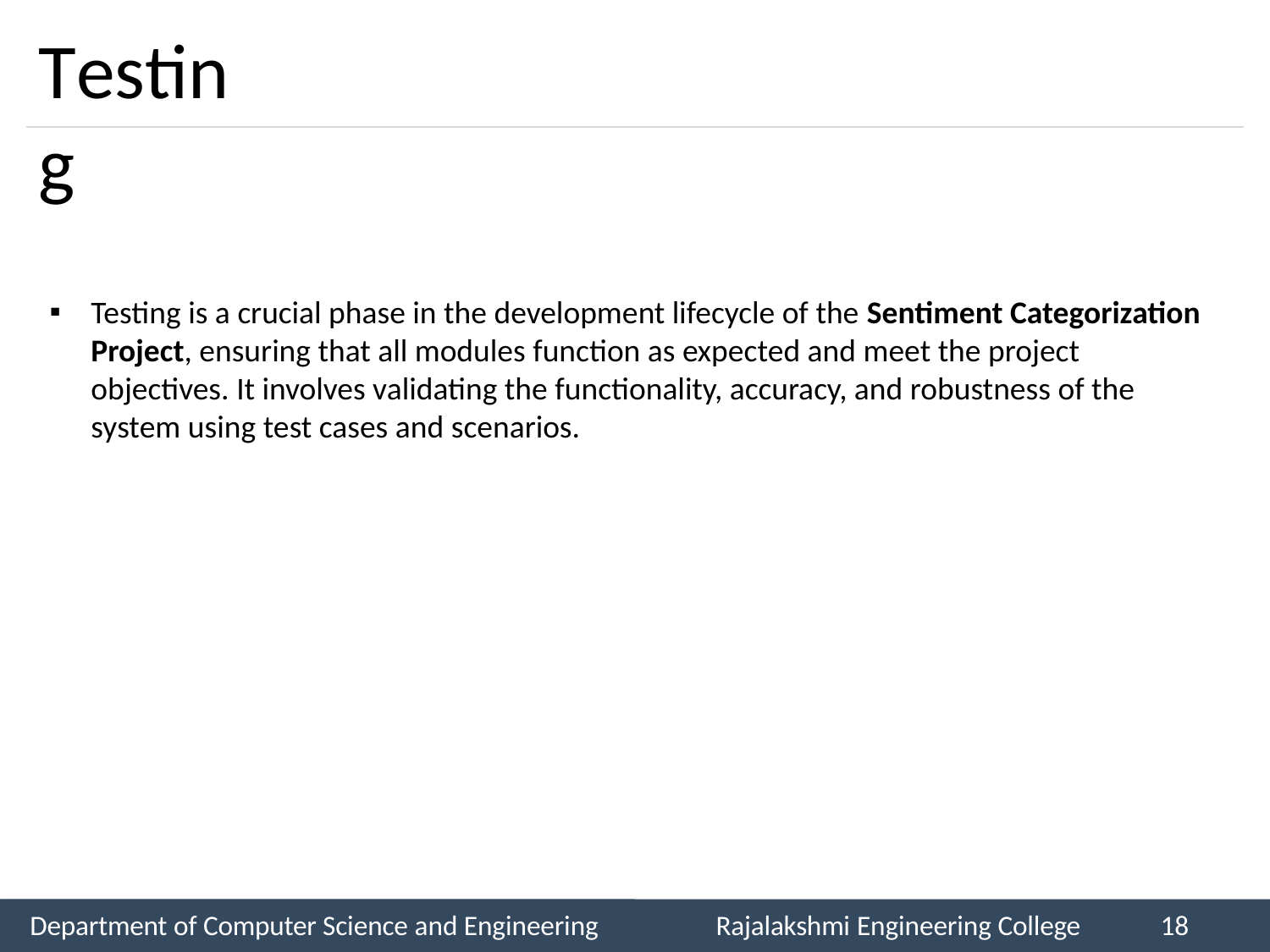

# Testing
Testing is a crucial phase in the development lifecycle of the Sentiment Categorization Project, ensuring that all modules function as expected and meet the project objectives. It involves validating the functionality, accuracy, and robustness of the system using test cases and scenarios.

Department of Computer Science and Engineering
Rajalakshmi Engineering College
18